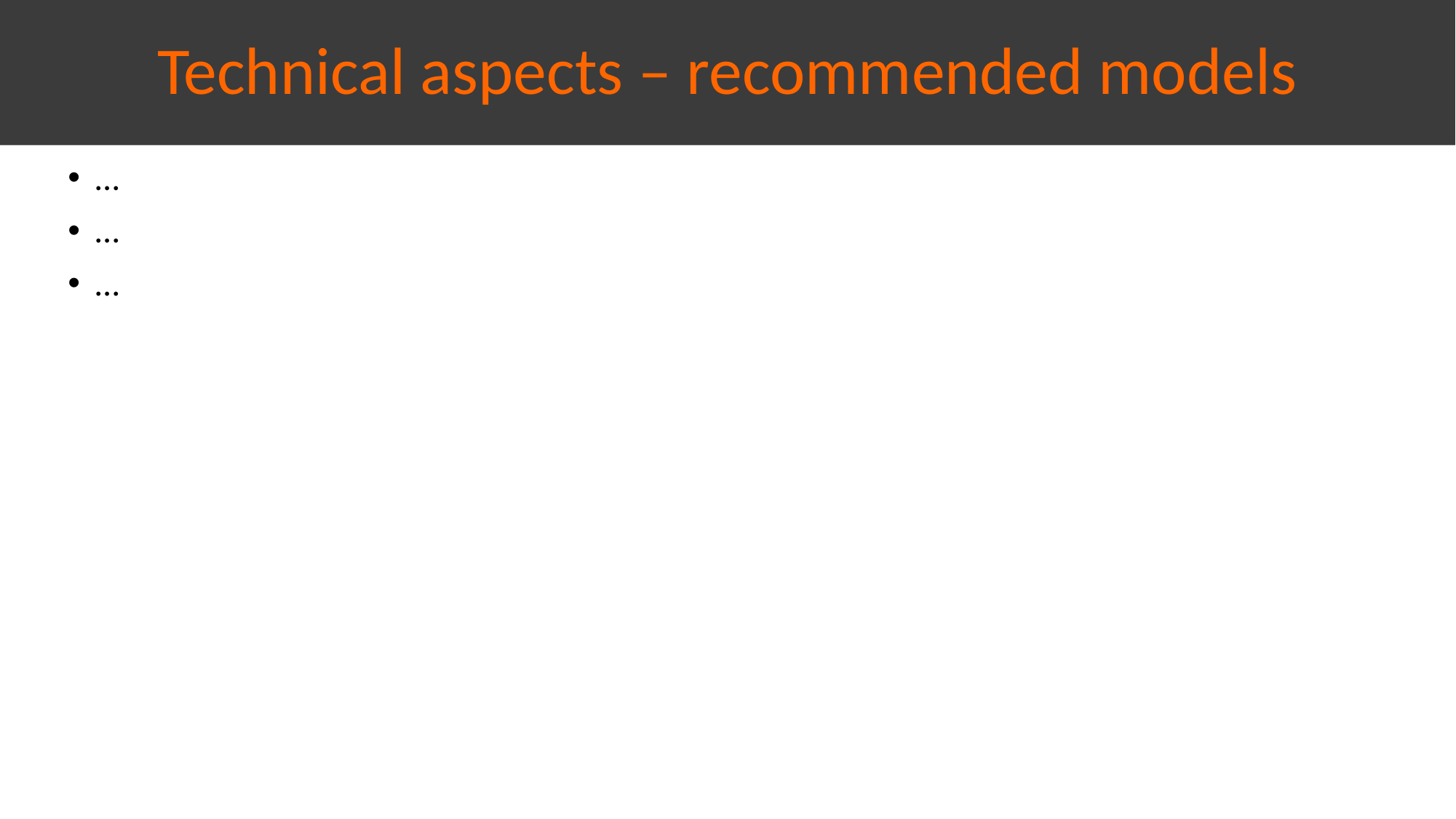

Technical aspects – recommended models
…
…
…